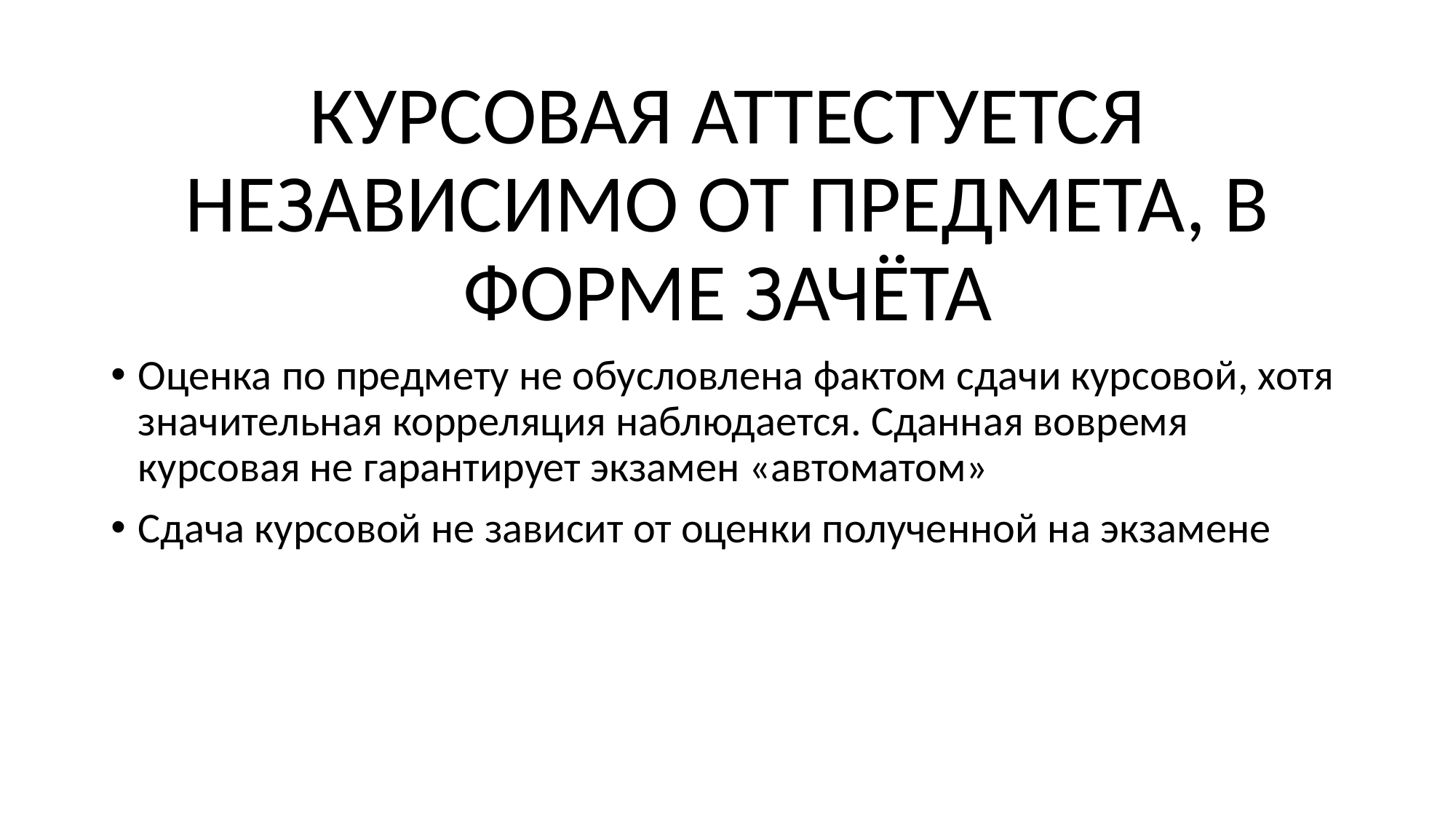

КУРСОВАЯ АТТЕСТУЕТСЯ НЕЗАВИСИМО ОТ ПРЕДМЕТА, В ФОРМЕ ЗАЧЁТА
Оценка по предмету не обусловлена фактом сдачи курсовой, хотя значительная корреляция наблюдается. Сданная вовремя курсовая не гарантирует экзамен «автоматом»
Сдача курсовой не зависит от оценки полученной на экзамене